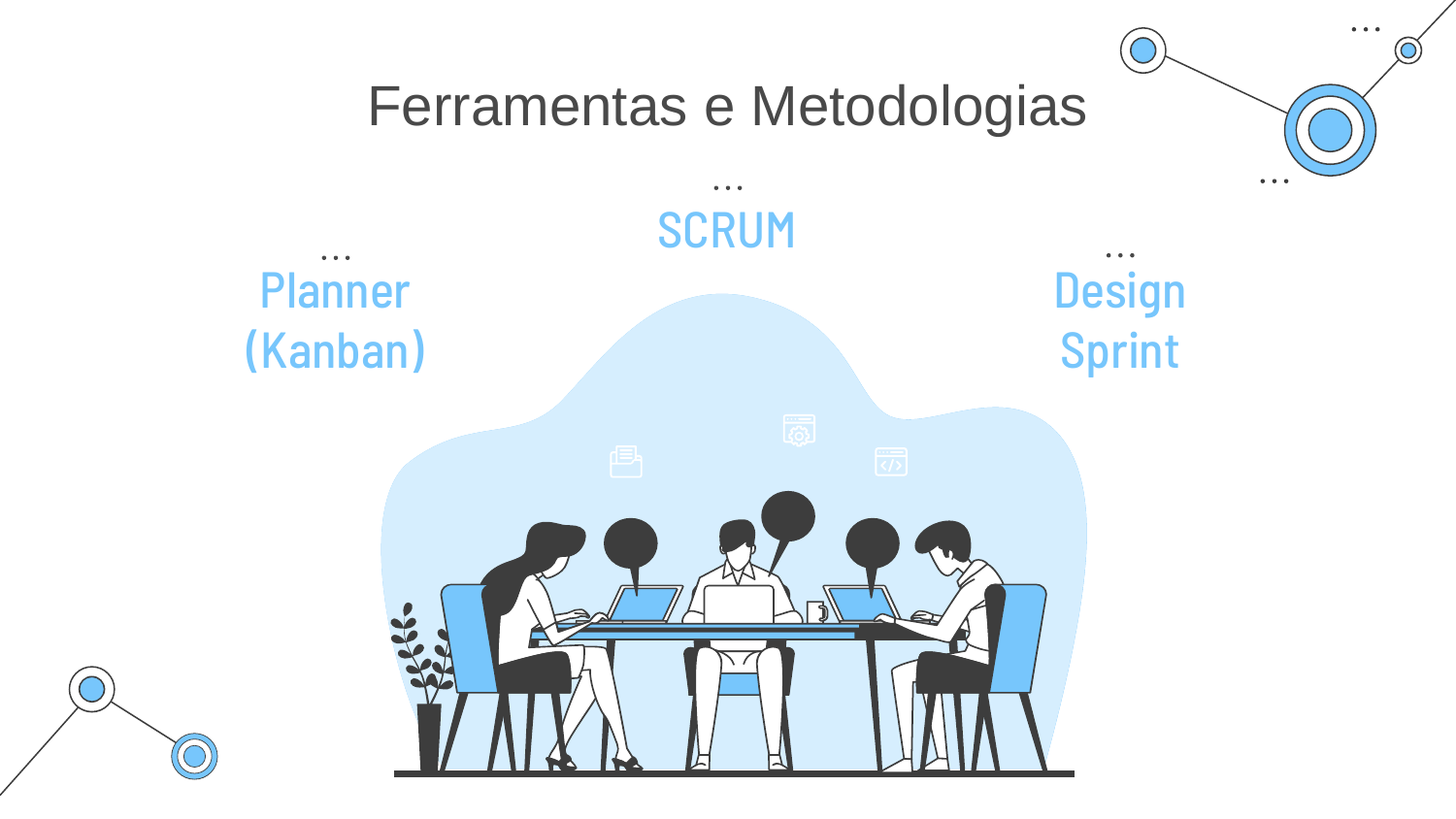

# Ferramentas e Metodologias

SCRUM

Planner (Kanban)
Design Sprint